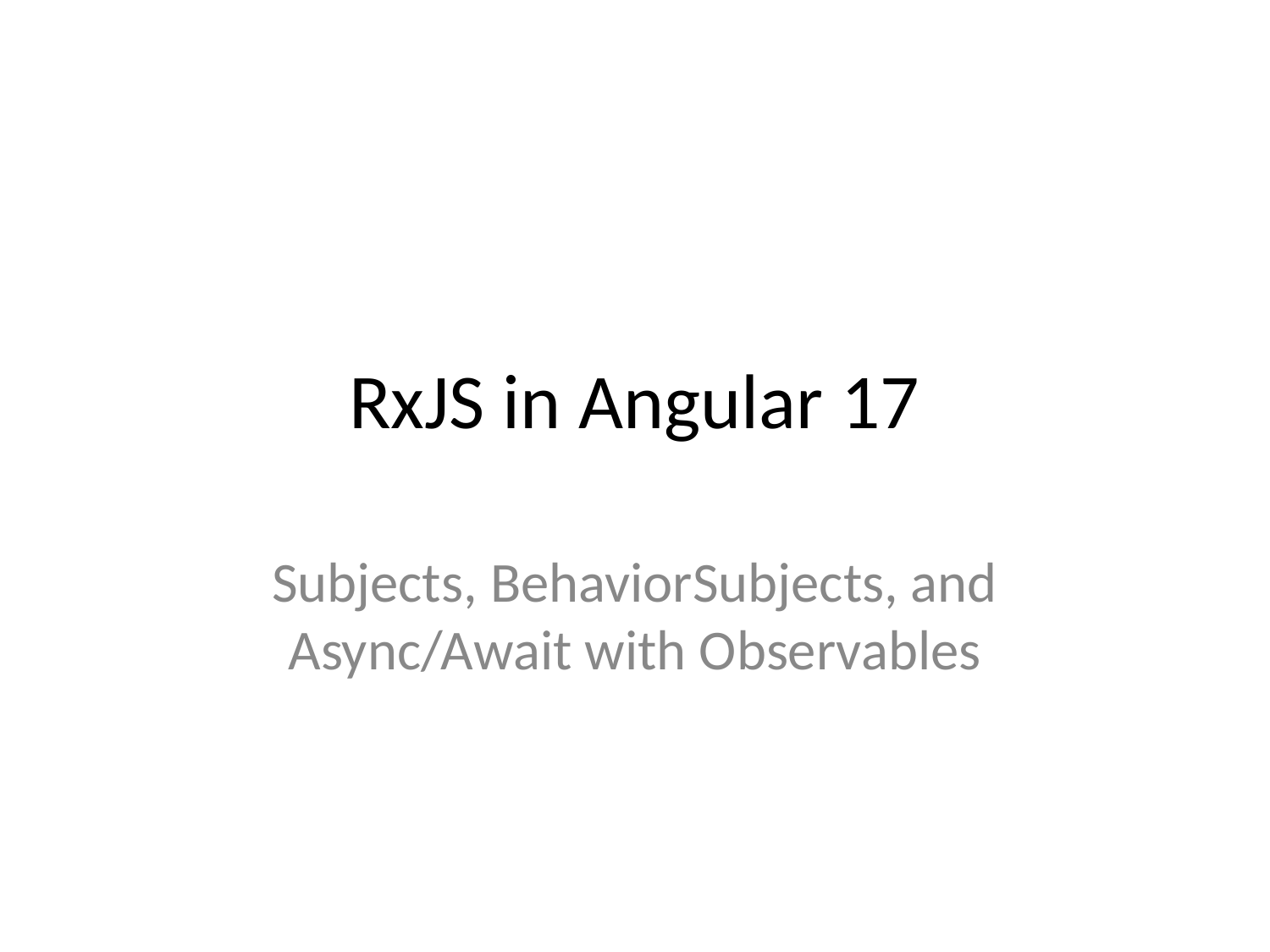

# RxJS in Angular 17
Subjects, BehaviorSubjects, and Async/Await with Observables